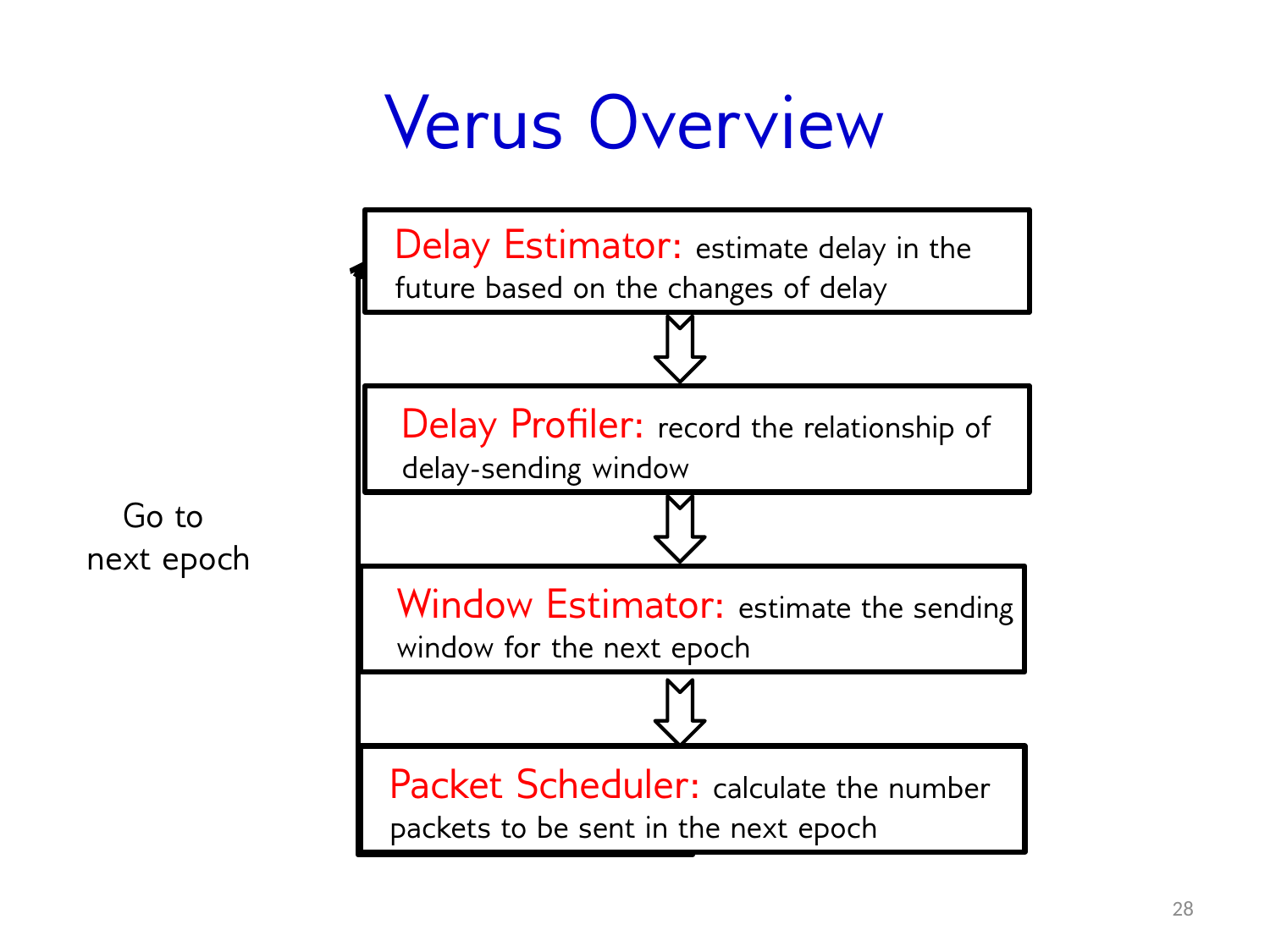

# Verus Overview

Delay Estimator: estimate delay in the
future based on the changes of delay

Delay Profiler: record the relationship of
delay-sending window
Go to
next epoch

Window Estimator: estimate the sending
window for the next epoch

Packet Scheduler: calculate the number
packets to be sent in the next epoch
28